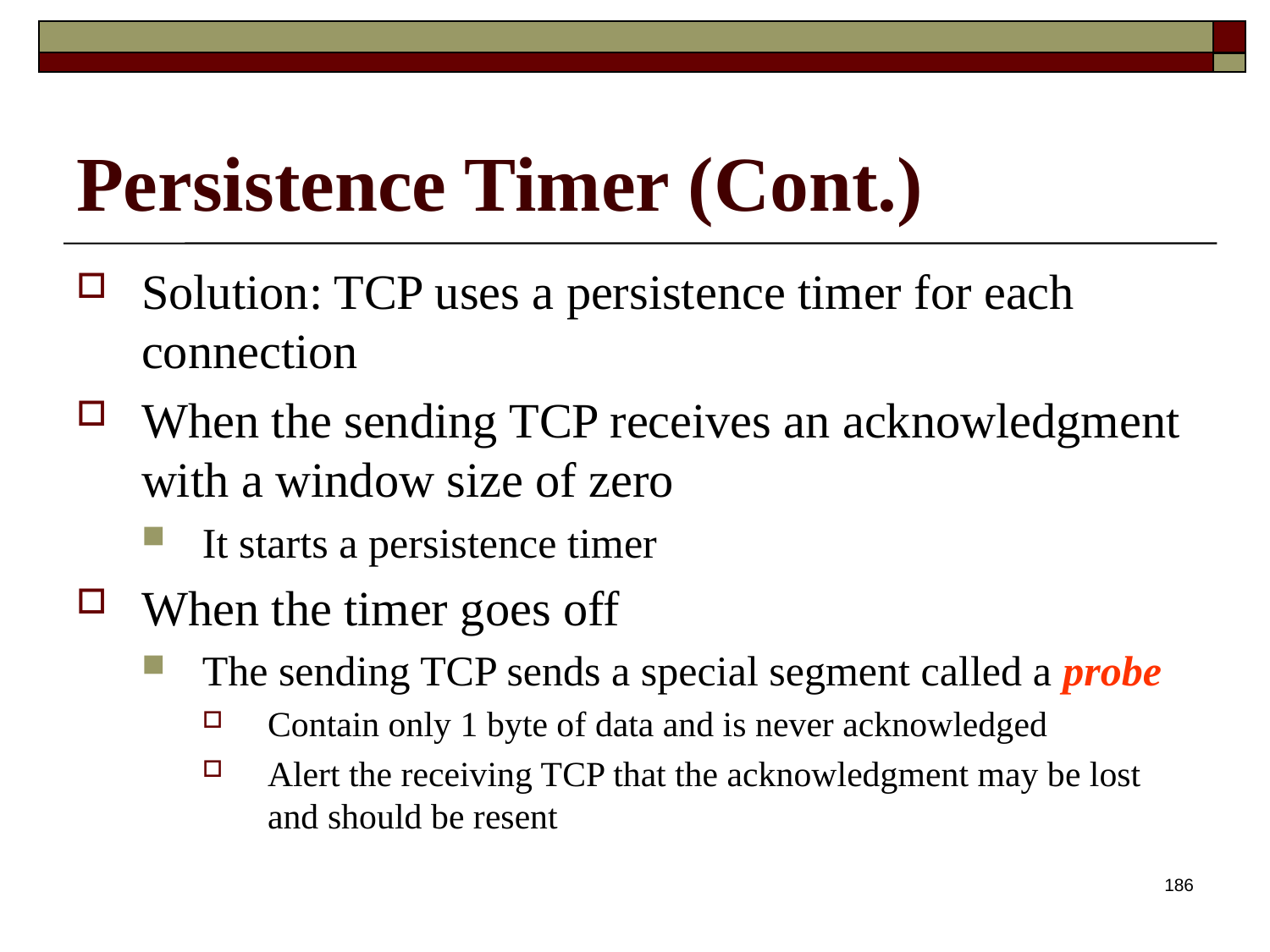

# Persistence Timer (Cont.)
Solution: TCP uses a persistence timer for each connection
When the sending TCP receives an acknowledgment with a window size of zero
It starts a persistence timer
When the timer goes off
The sending TCP sends a special segment called a probe
Contain only 1 byte of data and is never acknowledged
Alert the receiving TCP that the acknowledgment may be lost and should be resent
186